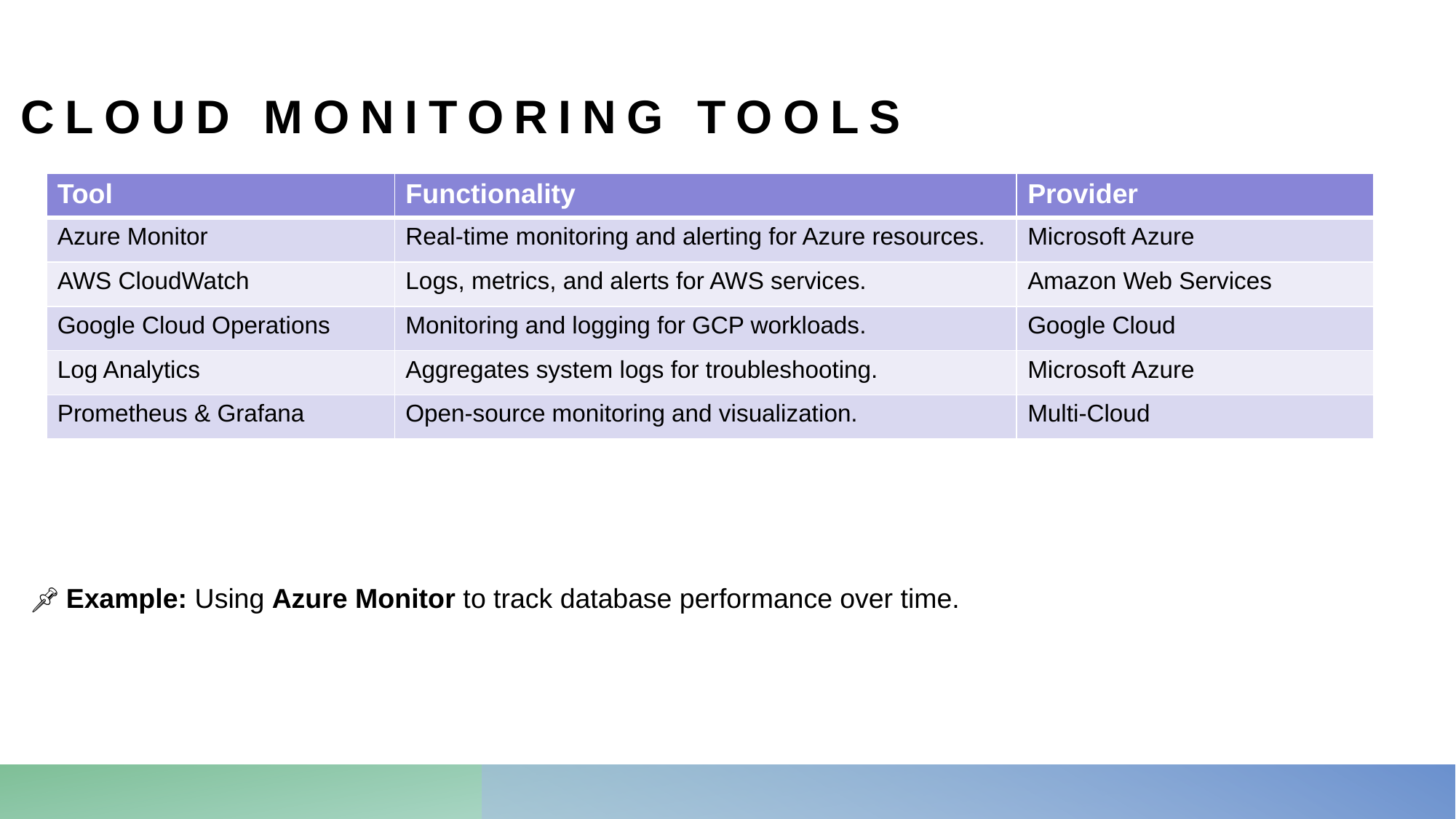

# Cloud Monitoring Tools

| Tool | Functionality | Provider |
| --- | --- | --- |
| Azure Monitor | Real-time monitoring and alerting for Azure resources. | Microsoft Azure |
| AWS CloudWatch | Logs, metrics, and alerts for AWS services. | Amazon Web Services |
| Google Cloud Operations | Monitoring and logging for GCP workloads. | Google Cloud |
| Log Analytics | Aggregates system logs for troubleshooting. | Microsoft Azure |
| Prometheus & Grafana | Open-source monitoring and visualization. | Multi-Cloud |
📌 Example: Using Azure Monitor to track database performance over time.